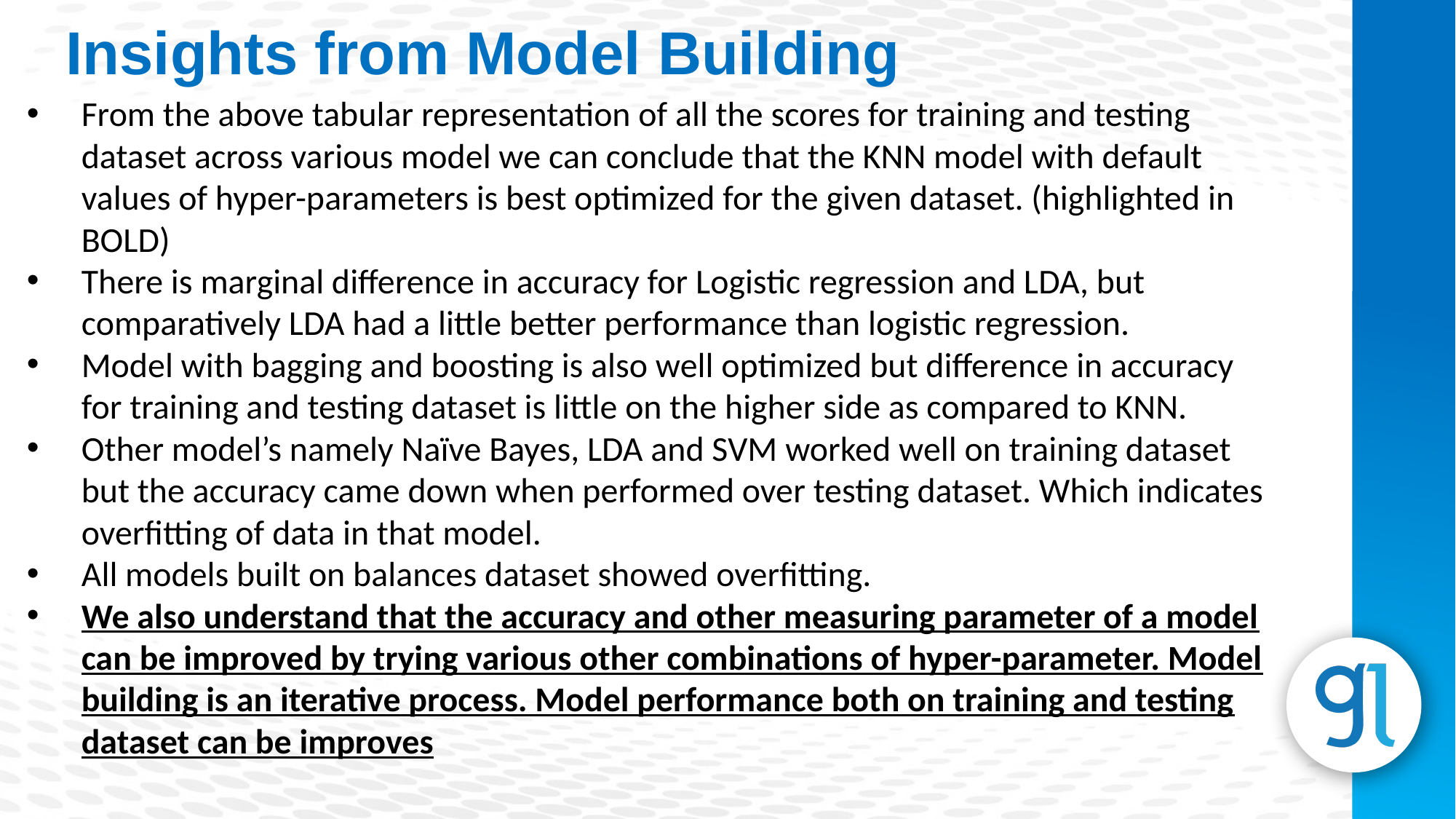

Insights from Model Building
From the above tabular representation of all the scores for training and testing dataset across various model we can conclude that the KNN model with default values of hyper-parameters is best optimized for the given dataset. (highlighted in BOLD)
There is marginal difference in accuracy for Logistic regression and LDA, but comparatively LDA had a little better performance than logistic regression.
Model with bagging and boosting is also well optimized but difference in accuracy for training and testing dataset is little on the higher side as compared to KNN.
Other model’s namely Naïve Bayes, LDA and SVM worked well on training dataset but the accuracy came down when performed over testing dataset. Which indicates overfitting of data in that model.
All models built on balances dataset showed overfitting.
We also understand that the accuracy and other measuring parameter of a model can be improved by trying various other combinations of hyper-parameter. Model building is an iterative process. Model performance both on training and testing dataset can be improves